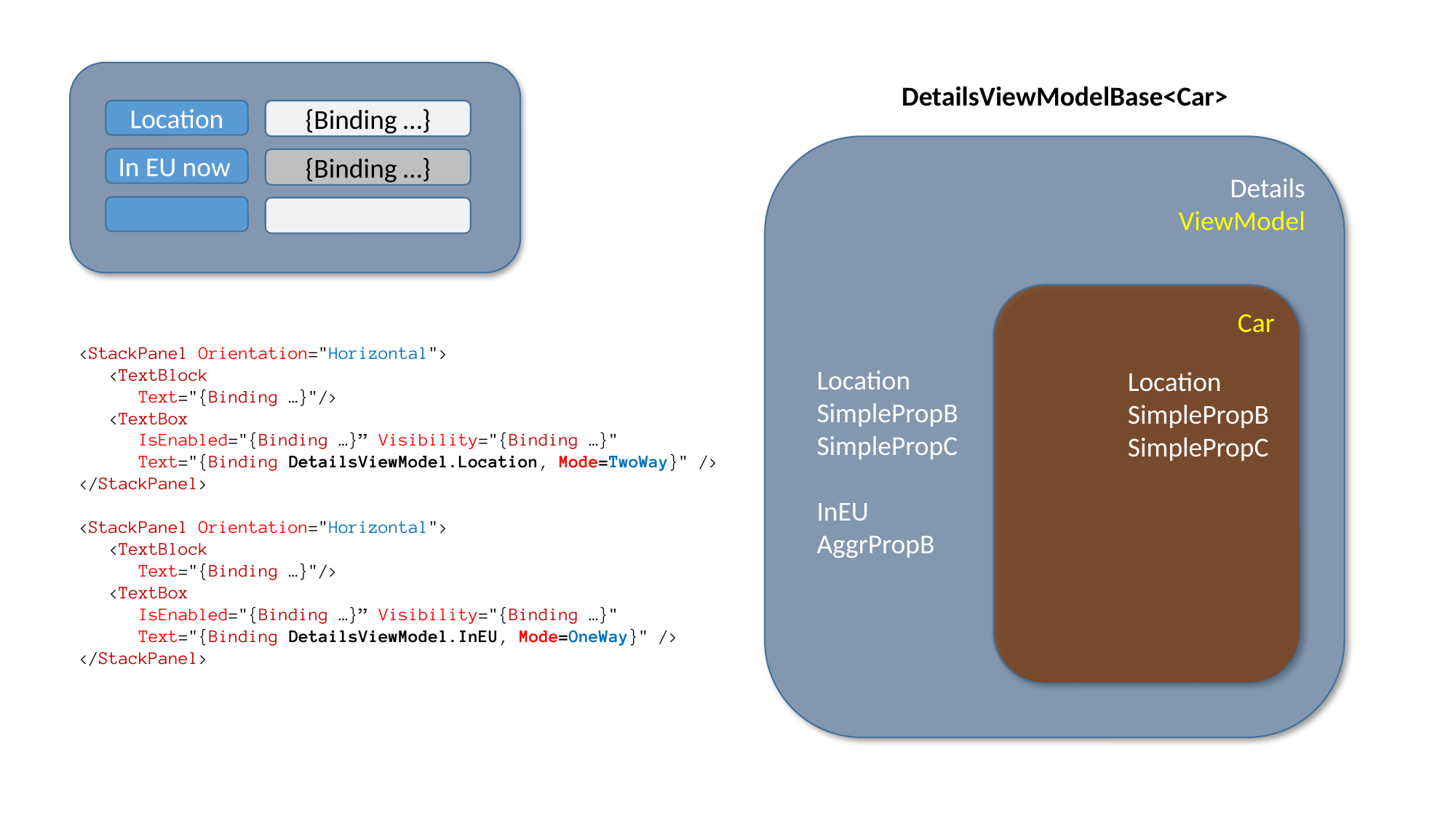

DetailsViewModelBase<Car>
Location
{Binding …}
In EU now
{Binding …}

Details
ViewModel
Car

<StackPanel Orientation="Horizontal">
   <TextBlock
      Text="{Binding …}"/>
   <TextBox
      IsEnabled="{Binding …}” Visibility="{Binding …}"
      Text="{Binding DetailsViewModel.Location, Mode=TwoWay}" />
</StackPanel>

<StackPanel Orientation="Horizontal">
   <TextBlock
      Text="{Binding …}"/>
   <TextBox
      IsEnabled="{Binding …}” Visibility="{Binding …}"
      Text="{Binding DetailsViewModel.InEU, Mode=OneWay}" />
</StackPanel>

Location
SimplePropB
SimplePropC

InEU
AggrPropB
Location
SimplePropB
SimplePropC